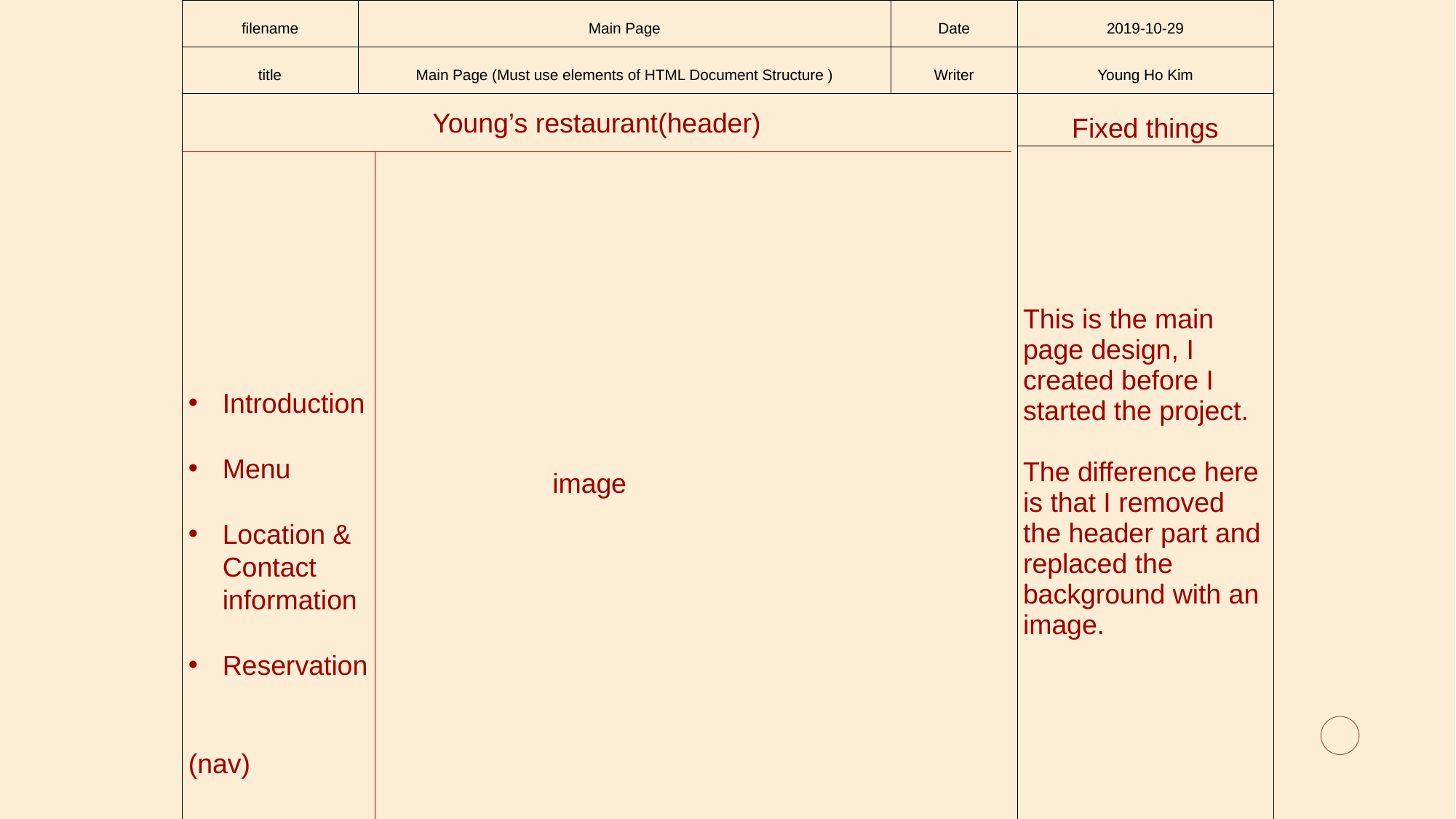

| filename | Main Page | Date | 2019-10-29 |
| --- | --- | --- | --- |
| title | Main Page (Must use elements of HTML Document Structure ) | Writer | Young Ho Kim |
|  |  |  | Fixed things |
|  |  |  | This is the main page design, I created before I started the project. The difference here is that I removed the header part and replaced the background with an image. |
Young’s restaurant(header)

Introduction

Menu

Location & Contact information

Reservation

(nav)
image